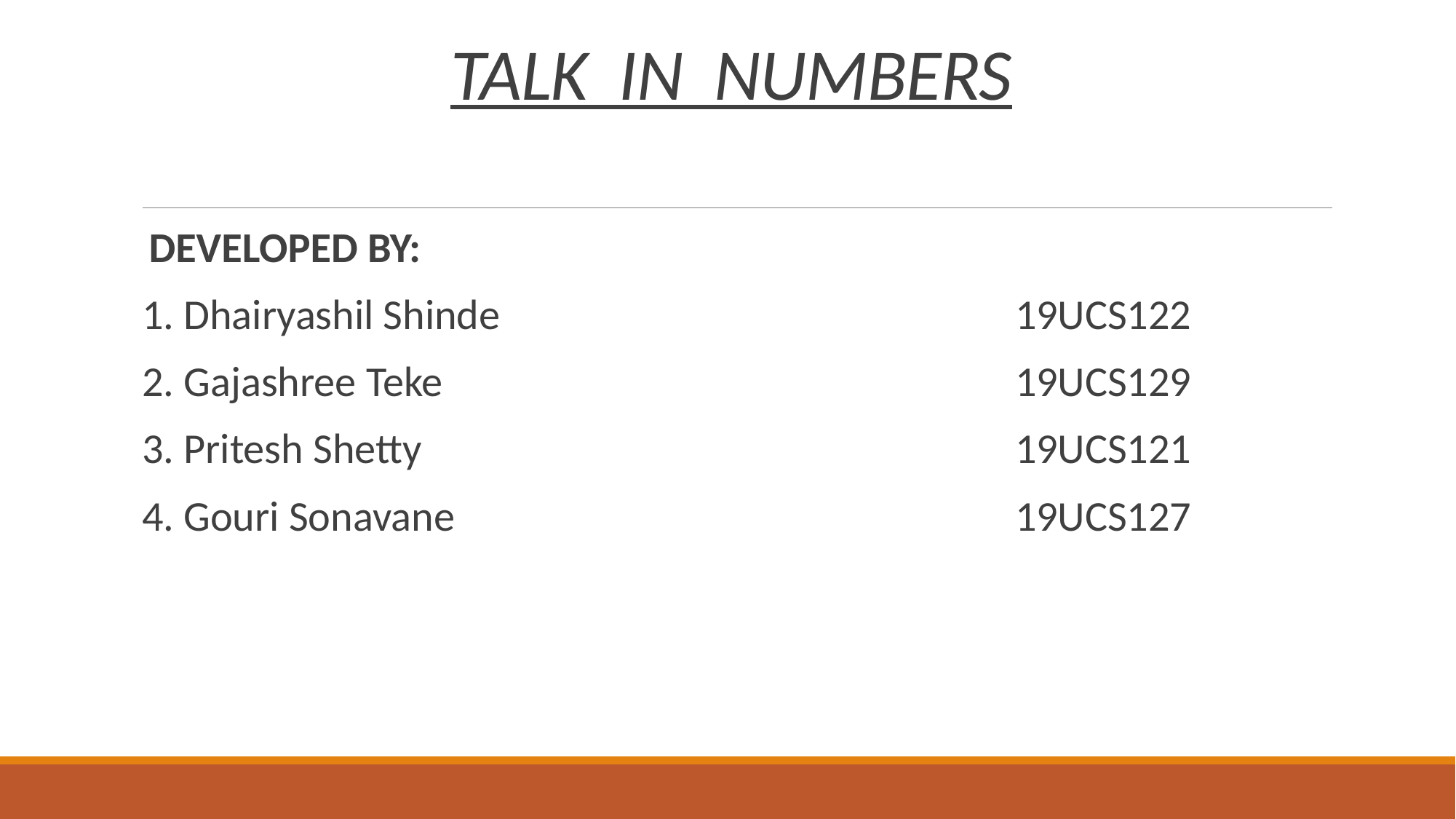

# TALK  IN  NUMBERS
 DEVELOPED BY:
1. Dhairyashil Shinde					19UCS122
2. Gajashree Teke						19UCS129
3. Pritesh Shetty						19UCS121
4. Gouri Sonavane						19UCS127